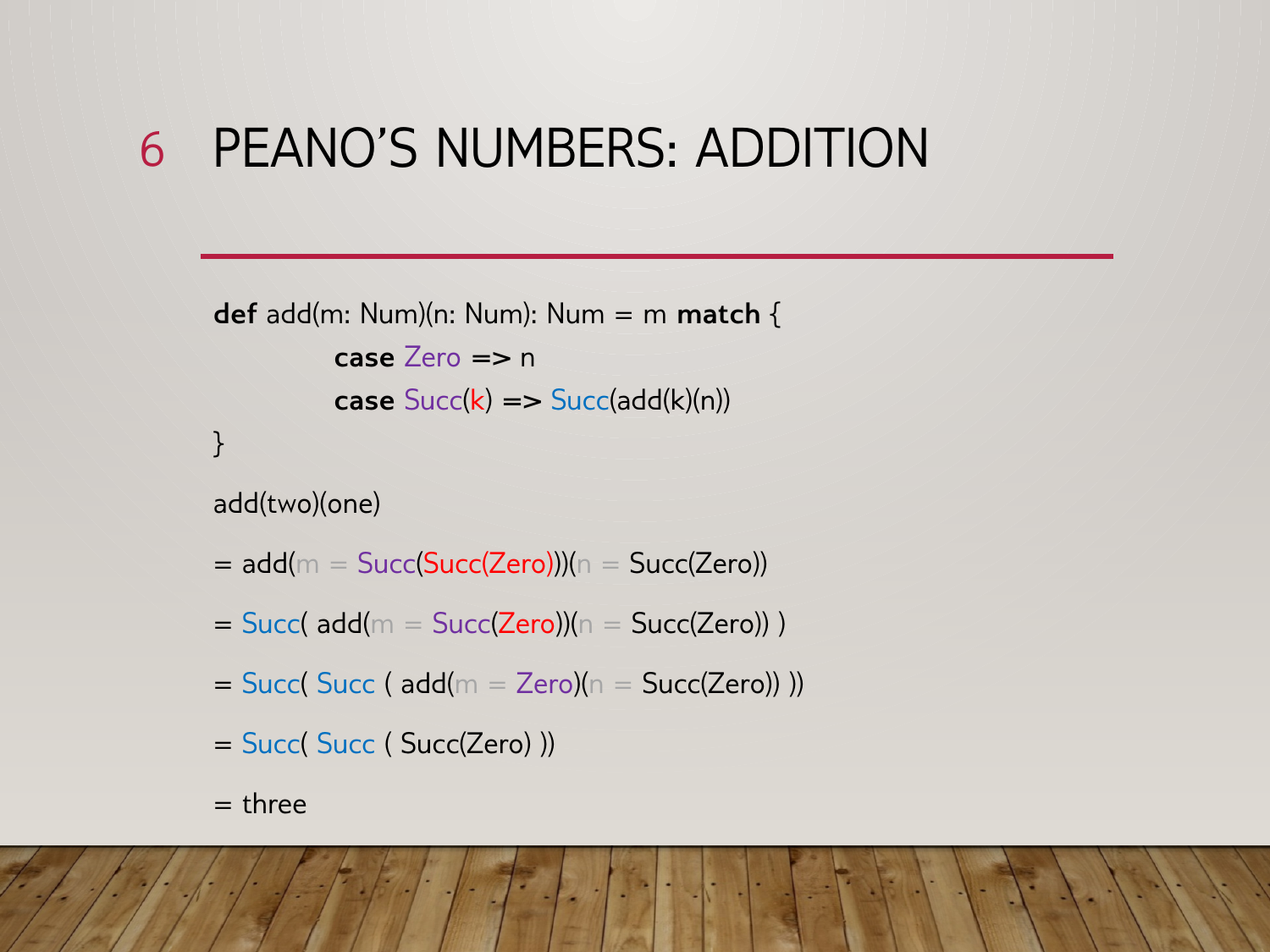

6
# Peano’s numbers: addition
def add(m: Num)(n: Num): Num = m match {
	case Zero => n
	case Succ(k) => Succ(add(k)(n))
}
add(two)(one)
= add(m = Succ(Succ(Zero)))(n = Succ(Zero))
= Succ( add(m = Succ(Zero))(n = Succ(Zero)) )
= Succ( Succ ( add(m = Zero)(n = Succ(Zero)) ))
= Succ( Succ ( Succ(Zero) ))
= three